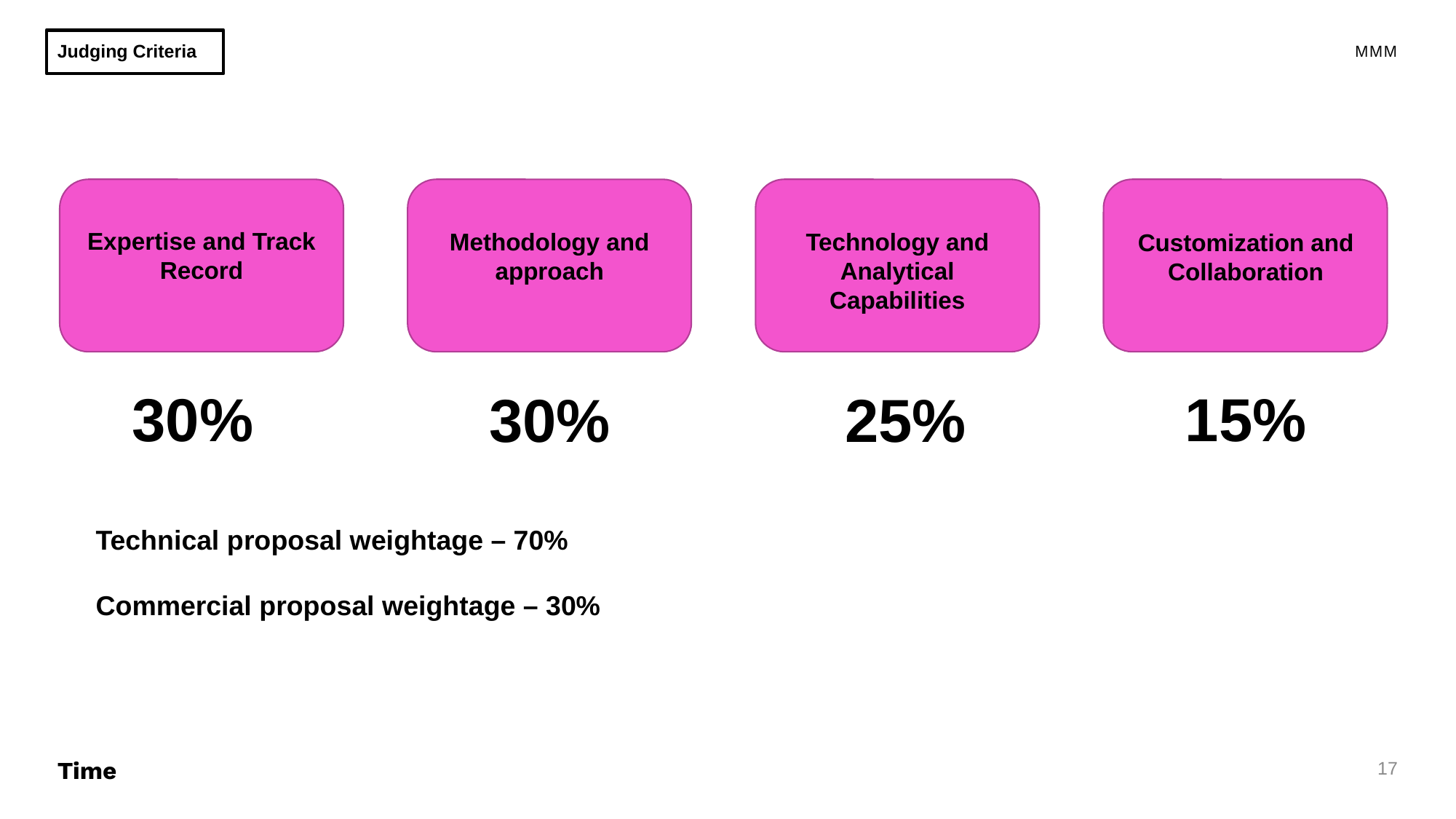

MMM
Judging Criteria

Expertise and Track Record
Methodology and approach

Technology and Analytical Capabilities

Customization and Collaboration

15%
30%
30%
25%
Technical proposal weightage – 70%

Commercial proposal weightage – 30%
17